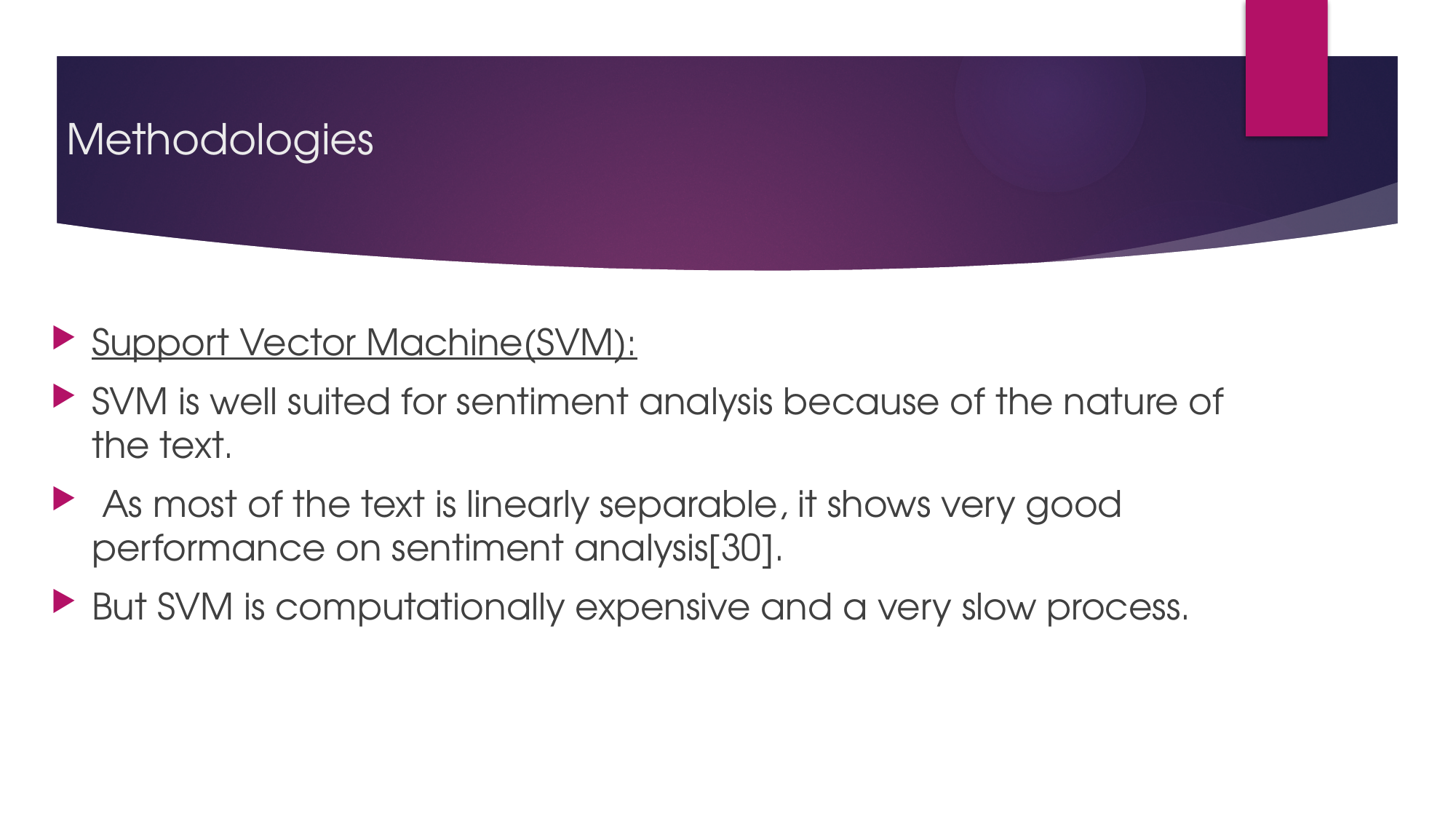

# Methodologies
Support Vector Machine(SVM):
SVM is well suited for sentiment analysis because of the nature of the text.
 As most of the text is linearly separable, it shows very good performance on sentiment analysis[30].
But SVM is computationally expensive and a very slow process.